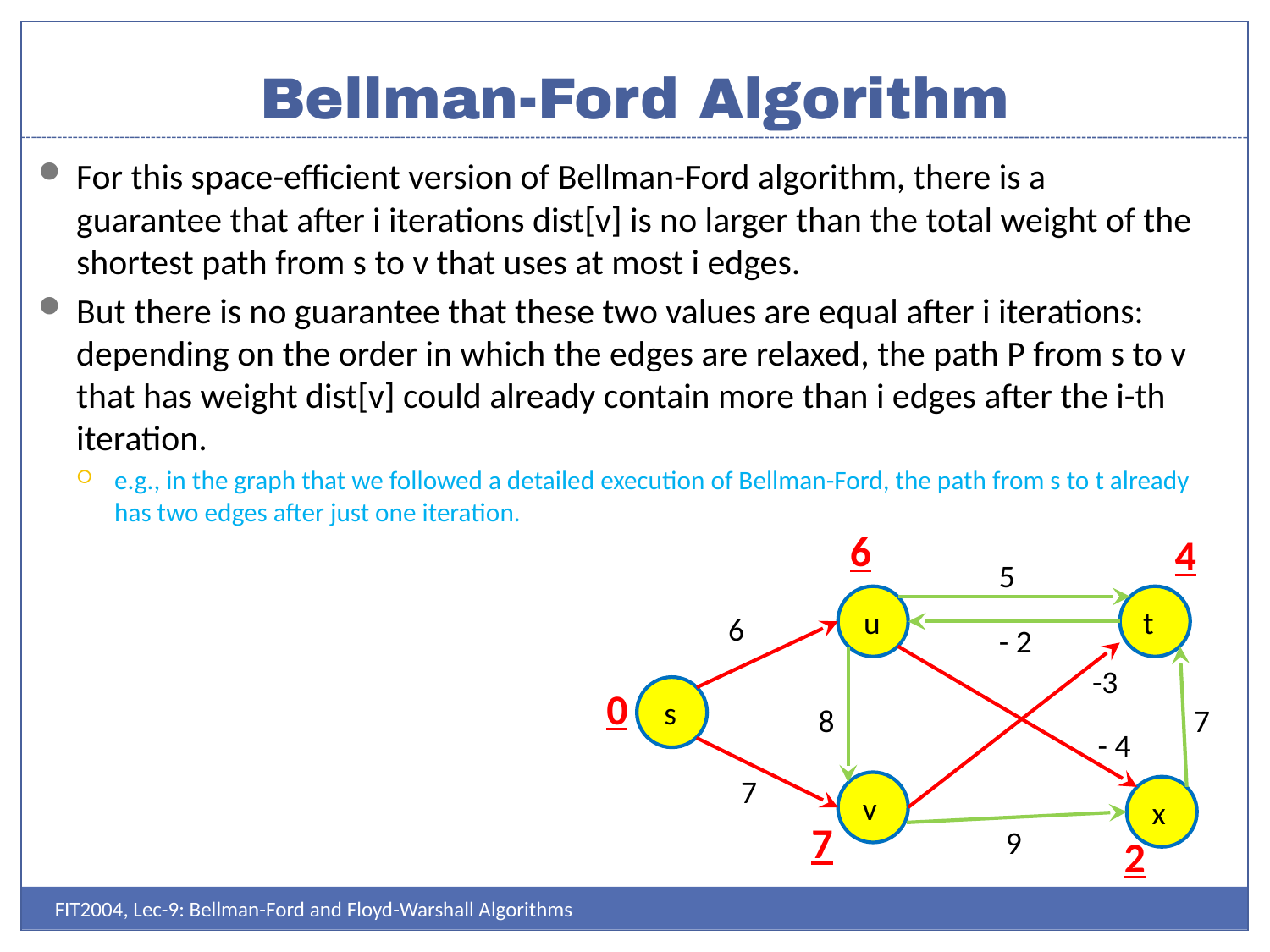

# Bellman-Ford Algorithm
For this space-efficient version of Bellman-Ford algorithm, there is a guarantee that after i iterations dist[v] is no larger than the total weight of the shortest path from s to v that uses at most i edges.
But there is no guarantee that these two values are equal after i iterations: depending on the order in which the edges are relaxed, the path P from s to v that has weight dist[v] could already contain more than i edges after the i-th iteration.
e.g., in the graph that we followed a detailed execution of Bellman-Ford, the path from s to t already has two edges after just one iteration.

6
4
5

u
t
6
- 2
-3
0

s
8
7
- 4
7

v
x
7
9
2
FIT2004, Lec-9: Bellman-Ford and Floyd-Warshall Algorithms